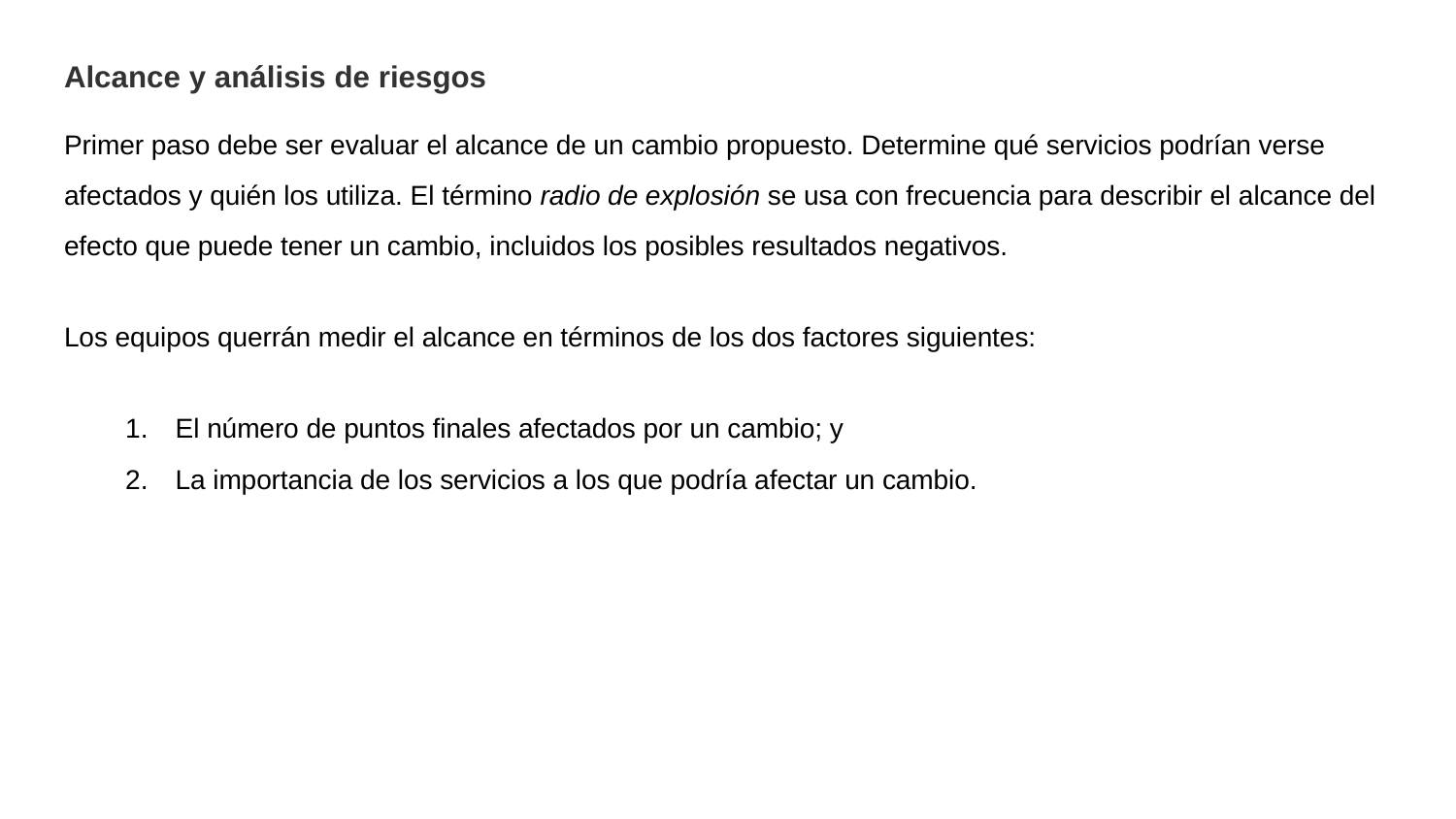

Alcance y análisis de riesgos
Primer paso debe ser evaluar el alcance de un cambio propuesto. Determine qué servicios podrían verse afectados y quién los utiliza. El término radio de explosión se usa con frecuencia para describir el alcance del efecto que puede tener un cambio, incluidos los posibles resultados negativos.
Los equipos querrán medir el alcance en términos de los dos factores siguientes:
El número de puntos finales afectados por un cambio; y
La importancia de los servicios a los que podría afectar un cambio.

#